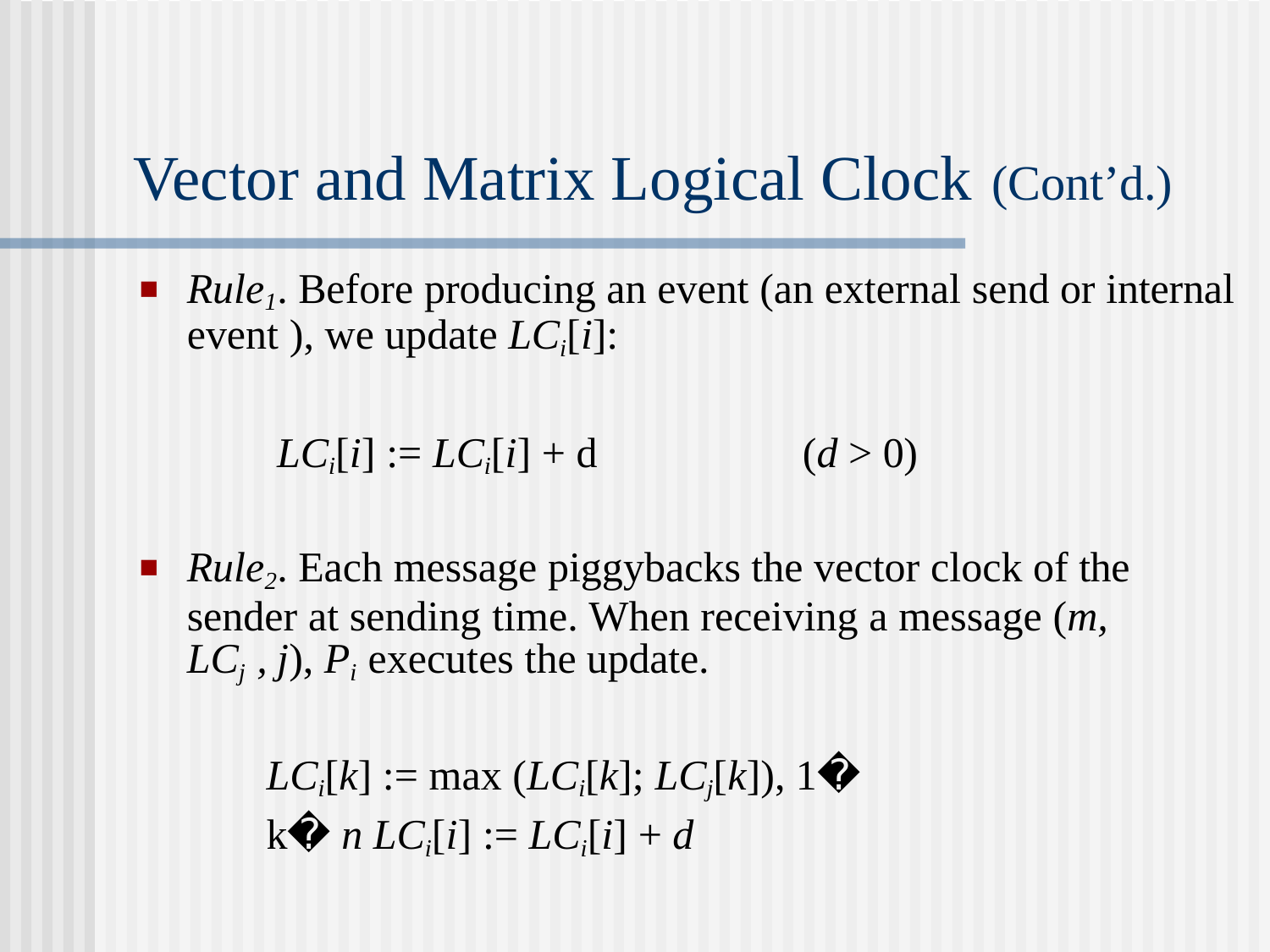

# Vector and Matrix Logical Clock (Cont’d.)
Rule1. Before producing an event (an external send or internal event ), we update LCi[i]:

LCi[i] := LCi[i] + d	(d > 0)

Rule2. Each message piggybacks the vector clock of the sender at sending time. When receiving a message (m, LCj , j), Pi executes the update.

LCi[k] := max (LCi[k]; LCj[k]), 1� k� n LCi[i] := LCi[i] + d